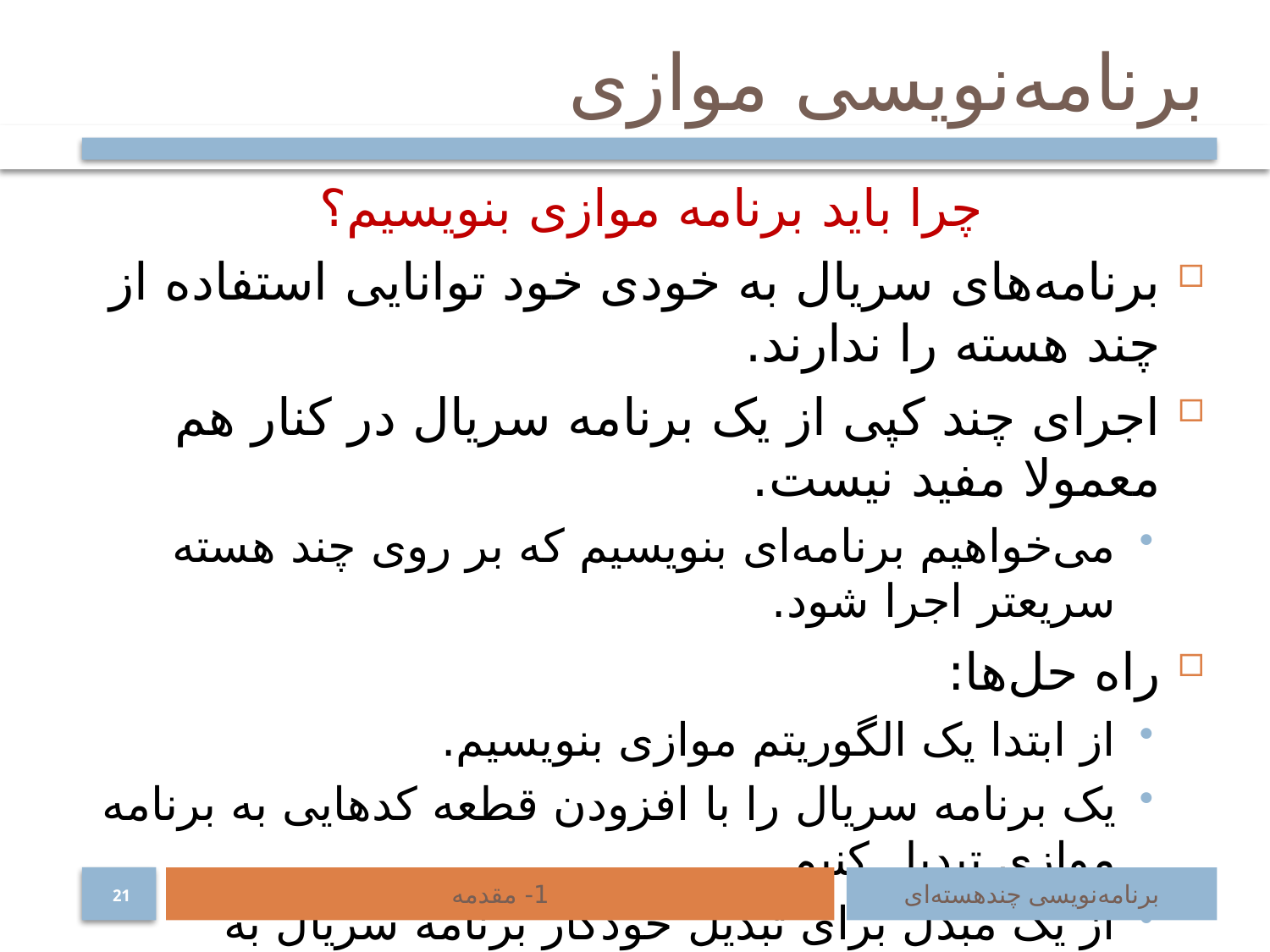

# برنامه‌نویسی موازی
چرا باید برنامه موازی بنویسیم؟
برنامه‌های سریال به خودی خود توانایی استفاده از چند هسته را ندارند.
اجرای چند کپی از یک برنامه سریال در کنار هم معمولا مفید نیست.
می‌خواهیم برنامه‌ای بنویسیم که بر روی چند‌ هسته سریعتر اجرا شود.
راه حل‌ها:
از ابتدا یک الگوریتم موازی بنویسیم.
یک برنامه سریال را با افزودن قطعه کد‌هایی به برنامه موازی تبدیل کنیم.
از یک مبدل برای تبدیل خودکار برنامه سریال به موازی استفاده کنیم.
این روش هنوز موفقیت آمیز نبوده است. چرا؟
1- مقدمه
برنامه‌نویسی چند‌هسته‌ای
21